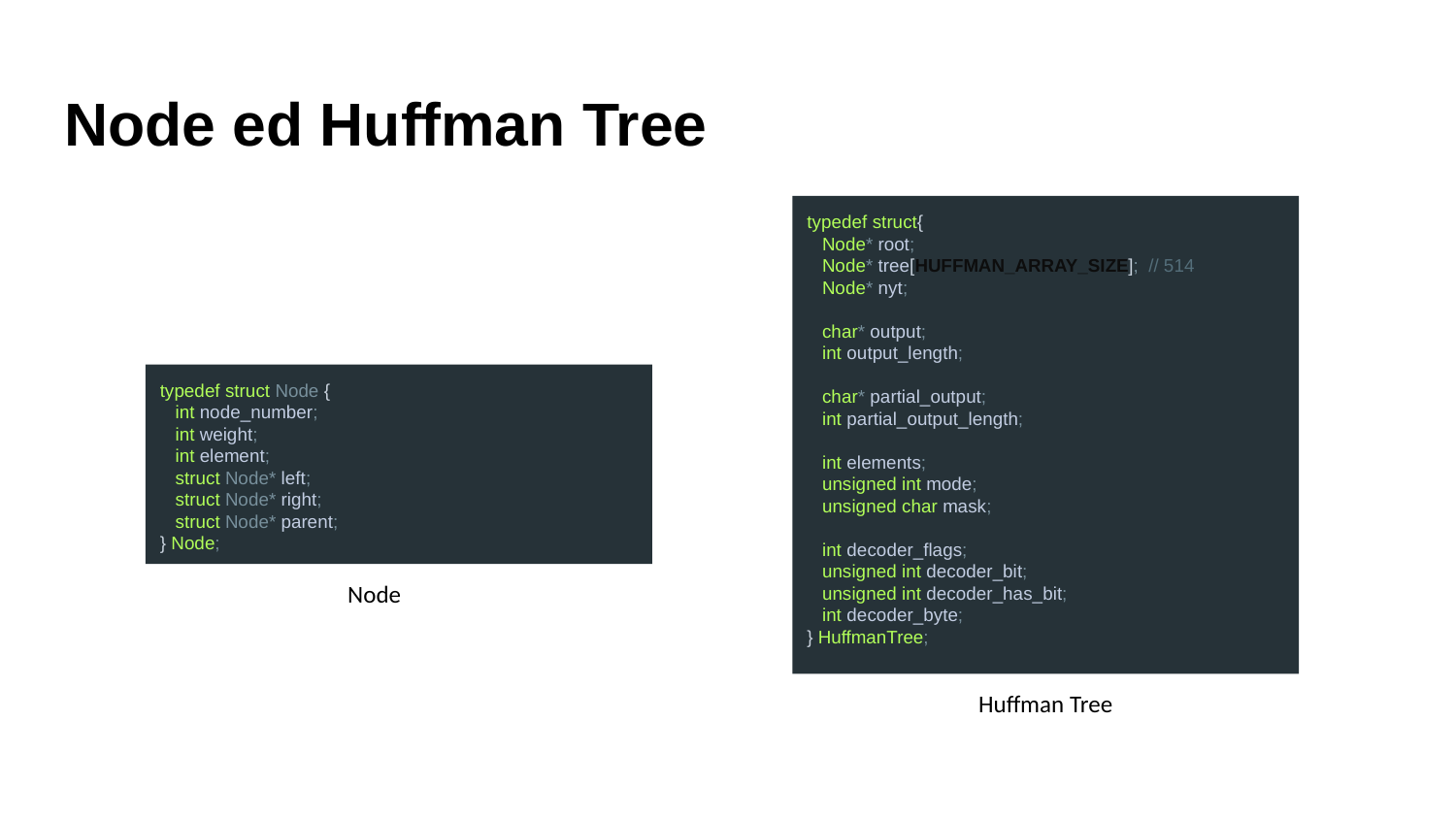

# Node ed Huffman Tree
typedef struct{
   Node* root;
   Node* tree[HUFFMAN_ARRAY_SIZE];  // 514
   Node* nyt;

   char* output;
   int output_length;

   char* partial_output;
   int partial_output_length;

   int elements;
   unsigned int mode;
   unsigned char mask;

   int decoder_flags;
   unsigned int decoder_bit;
   unsigned int decoder_has_bit;
   int decoder_byte;
} HuffmanTree;

typedef struct Node {
   int node_number;
   int weight;
   int element;
   struct Node* left;
   struct Node* right;
   struct Node* parent;
} Node;

Node
Huffman Tree